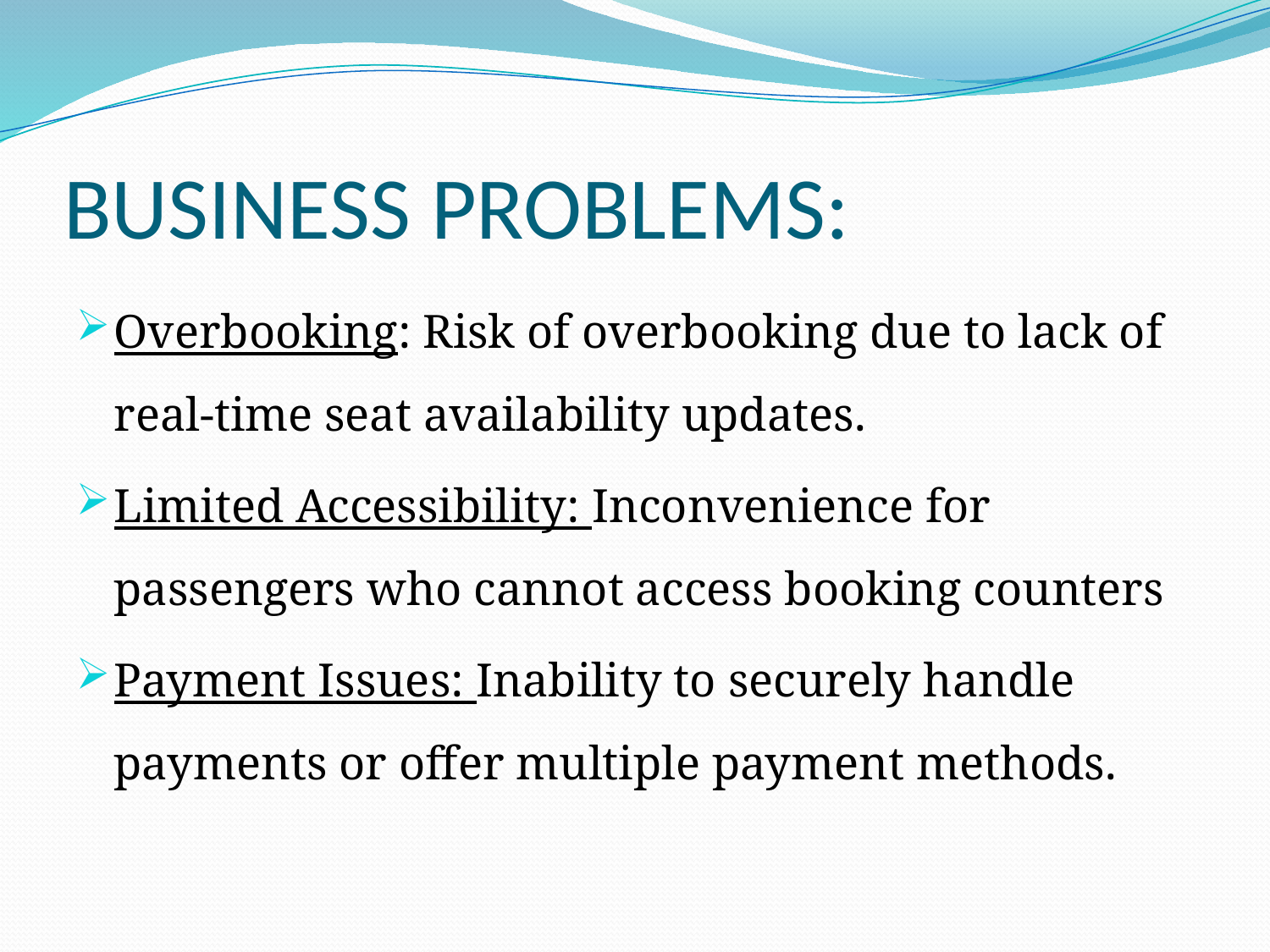

# BUSINESS PROBLEMS:
Overbooking: Risk of overbooking due to lack of real-time seat availability updates.
Limited Accessibility: Inconvenience for passengers who cannot access booking counters
Payment Issues: Inability to securely handle payments or offer multiple payment methods.